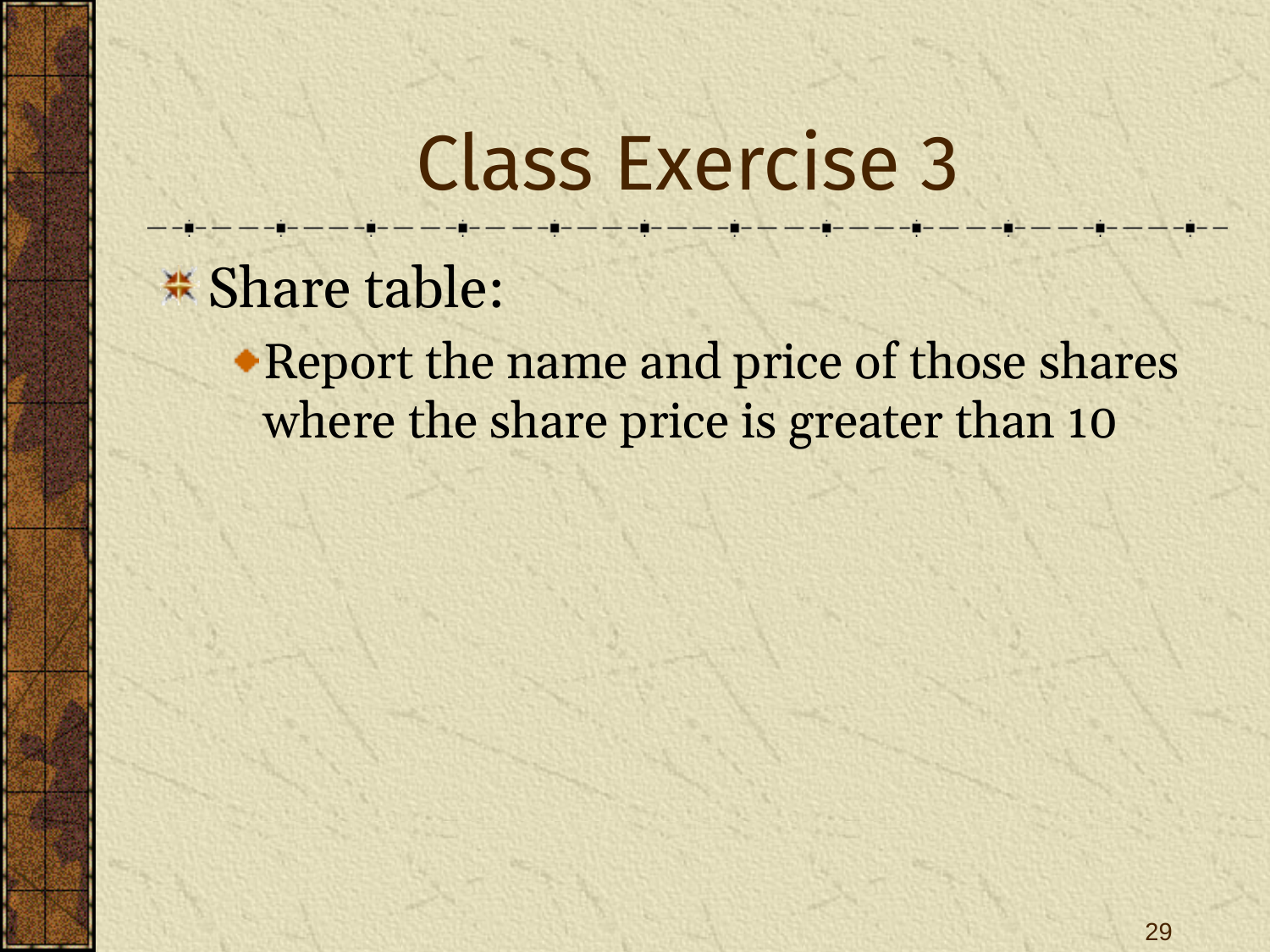

# Class Exercise 3
Share table:
Report the name and price of those shares where the share price is greater than 10
29